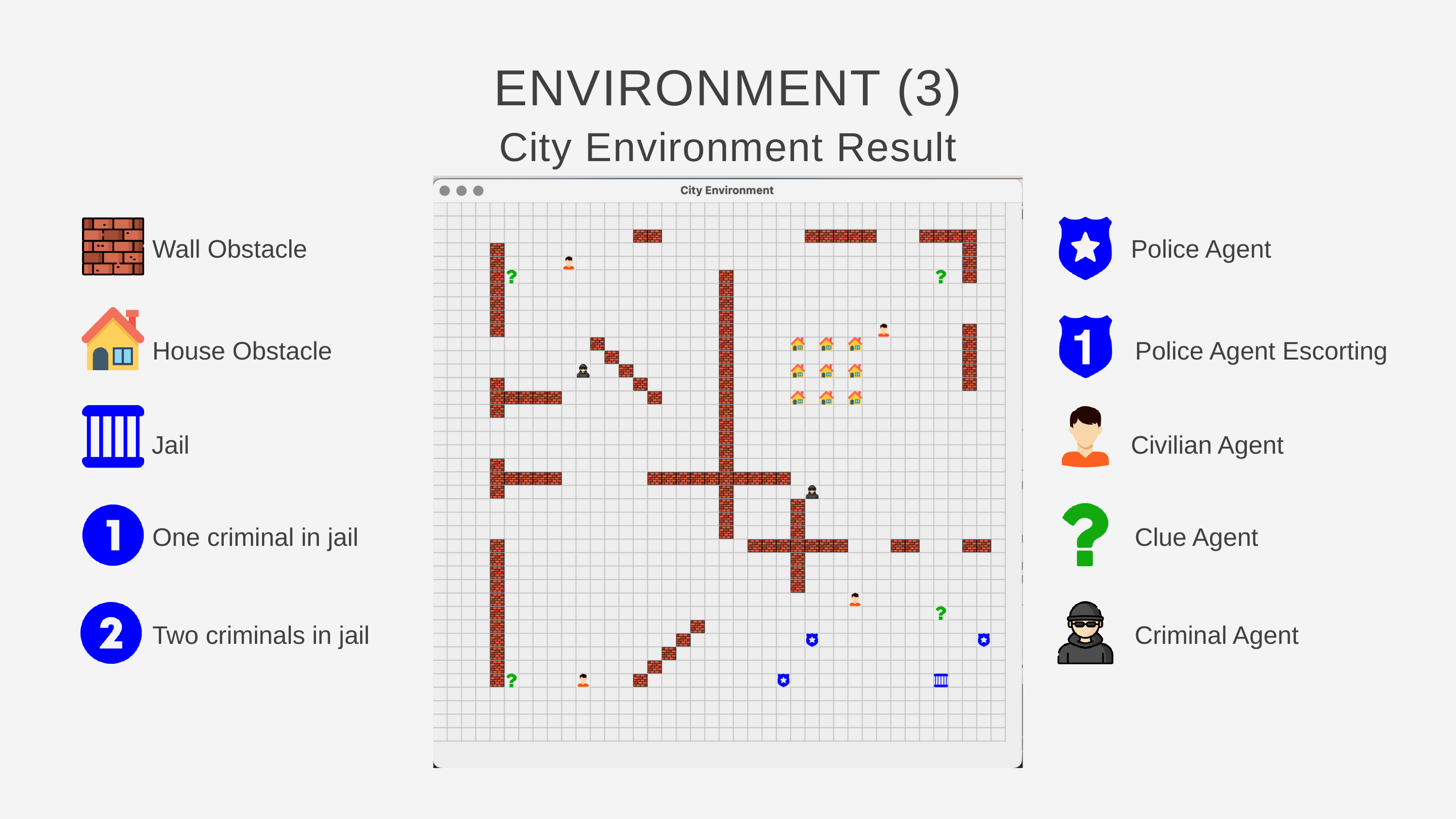

ENVIRONMENT (3)
City Environment Result

Wall Obstacle
Police Agent

House Obstacle
Police Agent Escorting

Jail
Civilian Agent

One criminal in jail
Clue Agent

Two criminals in jail
Criminal Agent